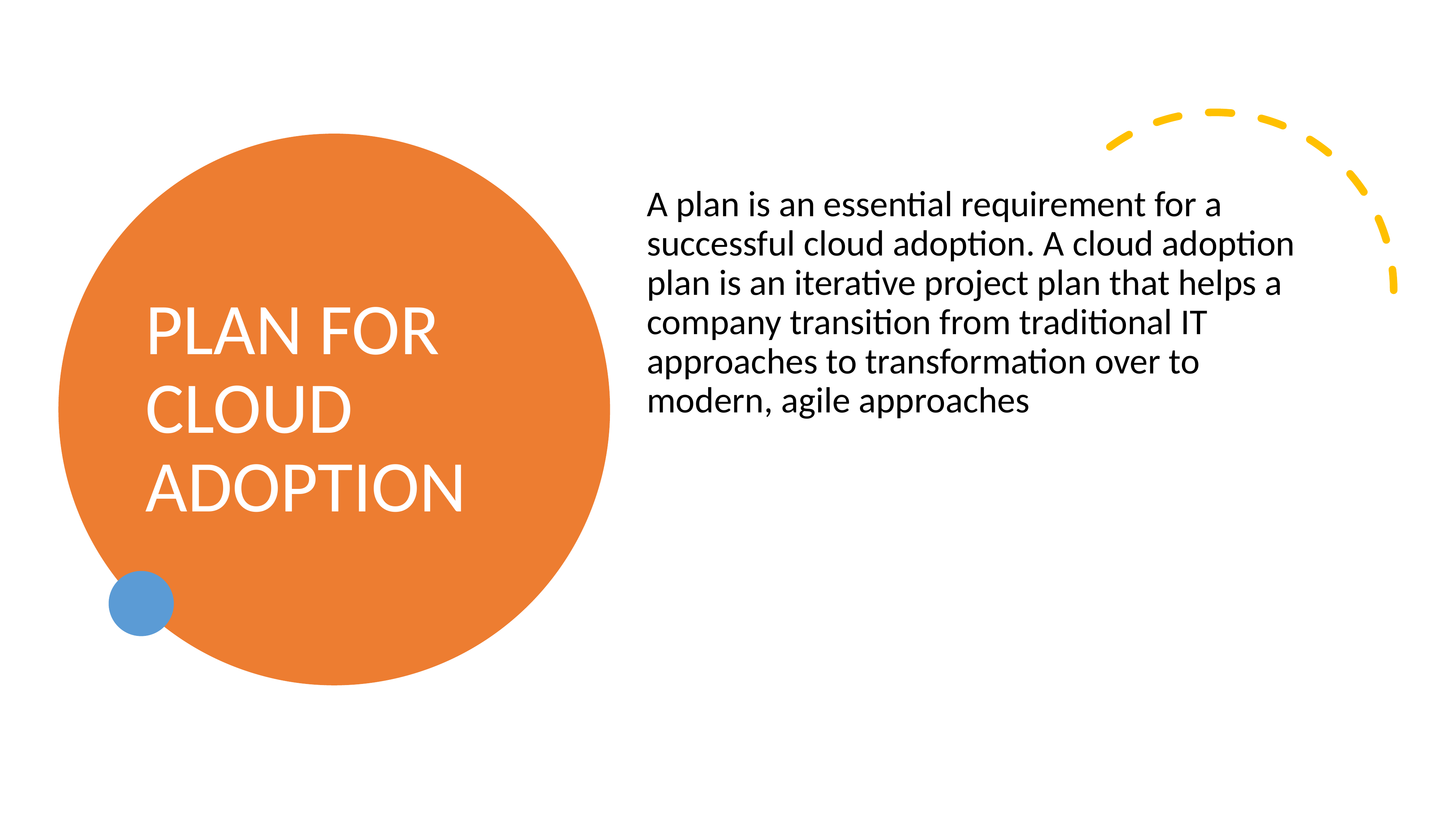

# Plan for cloud adoption
A plan is an essential requirement for a successful cloud adoption. A cloud adoption plan is an iterative project plan that helps a company transition from traditional IT approaches to transformation over to modern, agile approaches